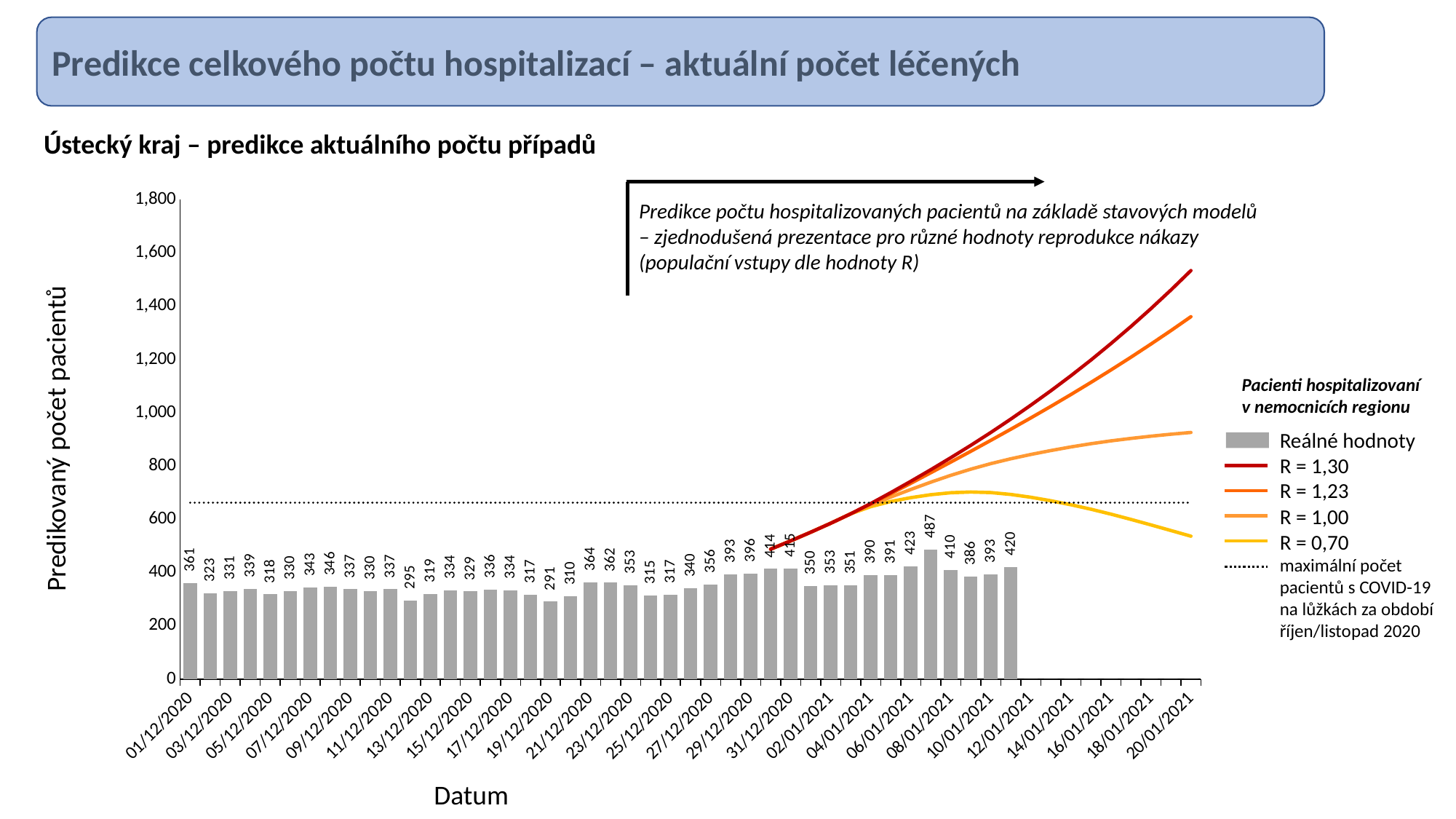

Predikce celkového počtu hospitalizací – aktuální počet léčených
Ústecký kraj – predikce aktuálního počtu případů

### Chart

| Category | reálná hodnota | Predikce hospitalizace celkem aktuálně na lůžku | Predikce hospitalizace celkem aktuálně na lůžku | Predikce hospitalizace celkem aktuálně na lůžku | Predikce hospitalizace celkem aktuálně na lůžku | Predikce hospitalizace celkem aktuálně na lůžku |
|---|---|---|---|---|---|---|
| 44166 | 361.0 | None | None | None | None | 662.0 |
| 44167 | 323.0 | None | None | None | None | 662.0 |
| 44168 | 331.0 | None | None | None | None | 662.0 |
| 44169 | 339.0 | None | None | None | None | 662.0 |
| 44170 | 318.0 | None | None | None | None | 662.0 |
| 44171 | 330.0 | None | None | None | None | 662.0 |
| 44172 | 343.0 | None | None | None | None | 662.0 |
| 44173 | 346.0 | None | None | None | None | 662.0 |
| 44174 | 337.0 | None | None | None | None | 662.0 |
| 44175 | 330.0 | None | None | None | None | 662.0 |
| 44176 | 337.0 | None | None | None | None | 662.0 |
| 44177 | 295.0 | None | None | None | None | 662.0 |
| 44178 | 319.0 | None | None | None | None | 662.0 |
| 44179 | 334.0 | None | None | None | None | 662.0 |
| 44180 | 329.0 | None | None | None | None | 662.0 |
| 44181 | 336.0 | None | None | None | None | 662.0 |
| 44182 | 334.0 | None | None | None | None | 662.0 |
| 44183 | 317.0 | None | None | None | None | 662.0 |
| 44184 | 291.0 | None | None | None | None | 662.0 |
| 44185 | 310.0 | None | None | None | None | 662.0 |
| 44186 | 364.0 | None | None | None | None | 662.0 |
| 44187 | 362.0 | None | None | None | None | 662.0 |
| 44188 | 353.0 | None | None | None | None | 662.0 |
| 44189 | 315.0 | None | None | None | None | 662.0 |
| 44190 | 317.0 | None | None | None | None | 662.0 |
| 44191 | 340.0 | None | None | None | None | 662.0 |
| 44192 | 356.0 | None | None | None | None | 662.0 |
| 44193 | 393.0 | None | None | None | None | 662.0 |
| 44194 | 396.0 | None | None | None | None | 662.0 |
| 44195 | 414.0 | 487.5363034819097 | 487.5363034819097 | 487.5363034819097 | 487.5363034819097 | 662.0 |
| 44196 | 415.0 | 518.6782401095489 | 518.6782401095489 | 518.6782401095489 | 518.6782401095489 | 662.0 |
| 44197 | 350.0 | 551.0953637539982 | 551.0953637539982 | 551.0953637539982 | 551.0953637539982 | 662.0 |
| 44198 | 353.0 | 584.7975847929154 | 584.7975847929154 | 584.7975847929154 | 584.7975847929154 | 662.0 |
| 44199 | 351.0 | 620.2582805971642 | 620.2582805971642 | 620.2582805971642 | 620.2582805971642 | 662.0 |
| 44200 | 390.0 | 647.1889831221208 | 653.0241623324389 | 657.4189517212302 | 658.8561406764868 | 662.0 |
| 44201 | 391.0 | 666.5793967782566 | 683.1788852612643 | 695.6911268153602 | 699.7776416777656 | 662.0 |
| 44202 | 423.0 | 680.9485212903672 | 711.6380947017665 | 734.7732606441648 | 742.3307650635522 | 662.0 |
| 44203 | 487.0 | 692.1472471337552 | 739.1210898112554 | 774.5282972107522 | 786.0956826711265 | 662.0 |
| 44204 | 410.0 | 699.4629044441599 | 764.8217610031846 | 814.6662407253225 | 831.0610488867502 | 662.0 |
| 44205 | 386.0 | 702.2277135822494 | 788.1754322571581 | 855.1855695940714 | 877.496623891765 | 662.0 |
| 44206 | 393.0 | 700.1257458106533 | 808.9636857329625 | 896.2667166243538 | 925.7736698904092 | 662.0 |
| 44207 | 420.0 | 693.1055823865103 | 827.1241436452468 | 938.0657655554476 | 976.1623679328229 | 662.0 |
| 44208 | 0.0 | 682.536105034626 | 843.3476608102554 | 980.5572235921427 | 1028.3839785061098 | 662.0 |
| 44209 | 0.0 | 669.4598834300618 | 858.1001982004045 | 1023.8378624871334 | 1082.4581812387949 | 662.0 |
| 44210 | 0.0 | 654.4836837059503 | 871.6178792729675 | 1068.1967693946526 | 1138.7854565722541 | 662.0 |
| 44211 | 0.0 | 637.67274336705 | 883.6906320752895 | 1113.7108881639203 | 1197.6740126083673 | 662.0 |
| 44212 | 0.0 | 619.2230108428911 | 894.2974474153755 | 1160.4153172438246 | 1259.2461462434424 | 662.0 |
| 44213 | 0.0 | 599.4605206031129 | 903.6238415689737 | 1208.3888238750894 | 1323.5765639291287 | 662.0 |
| 44214 | 0.0 | 578.7863636684948 | 911.9014742479272 | 1257.699875124919 | 1390.7174999617378 | 662.0 |
| 44215 | 0.0 | 557.6524839218655 | 919.3562580843125 | 1308.4321436059324 | 1460.7697848204318 | 662.0 |
| 44216 | 0.0 | 536.2695139205432 | 926.0148382937703 | 1360.6659168999608 | 1533.9439245164417 | 662.0 |
|  | None | None | None | None | None | None |
|  | None | None | None | None | None | None |
|  | None | None | None | None | None | None |
|  | None | None | None | None | None | None |
|  | None | None | None | None | None | None |
|  | None | None | None | None | None | None |
|  | None | None | None | None | None | None |
|  | None | None | None | None | None | None |
|  | None | None | None | None | None | None |
|  | None | None | None | None | None | None |
Predikce počtu hospitalizovaných pacientů na základě stavových modelů
– zjednodušená prezentace pro různé hodnoty reprodukce nákazy
(populační vstupy dle hodnoty R)
Pacienti hospitalizovaní v nemocnicích regionu
Predikovaný počet pacientů
Reálné hodnoty
R = 1,30
R = 1,23
R = 1,00
R = 0,70
maximální počet pacientů s COVID-19 na lůžkách za období říjen/listopad 2020

Datum